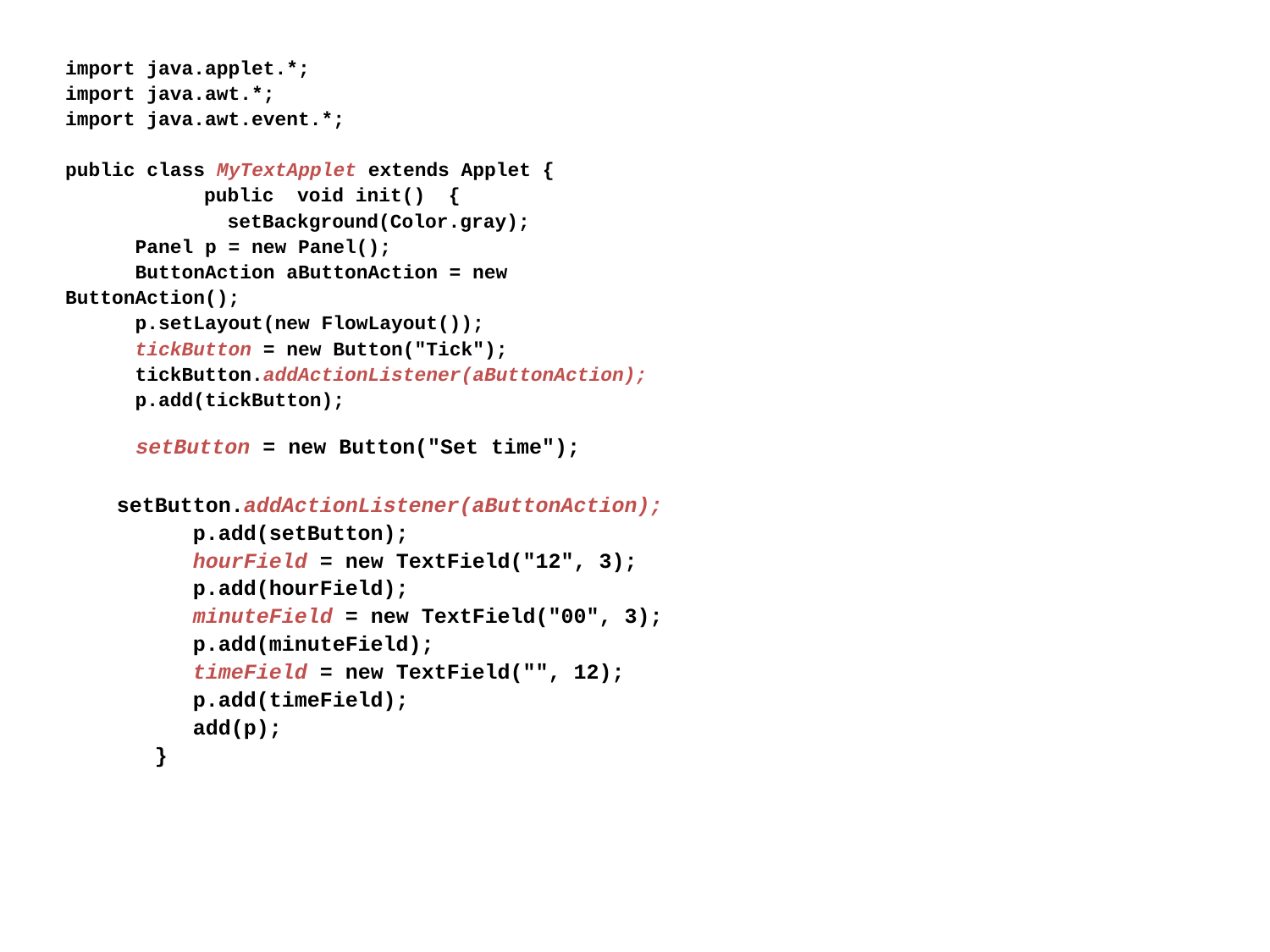

import java.applet.*;
import java.awt.*;
import java.awt.event.*;

public class MyTextApplet extends Applet {
	 public  void init()  {
	   setBackground(Color.gray);
      Panel p = new Panel();
      ButtonAction aButtonAction = new ButtonAction();
      p.setLayout(new FlowLayout());
      tickButton = new Button("Tick");
      tickButton.addActionListener(aButtonAction);
      p.add(tickButton);
 setButton = new Button("Set time");
      setButton.addActionListener(aButtonAction);
      p.add(setButton);
      hourField = new TextField("12", 3);
      p.add(hourField);
      minuteField = new TextField("00", 3);
      p.add(minuteField);
      timeField = new TextField("", 12);
      p.add(timeField);
      add(p);
   }